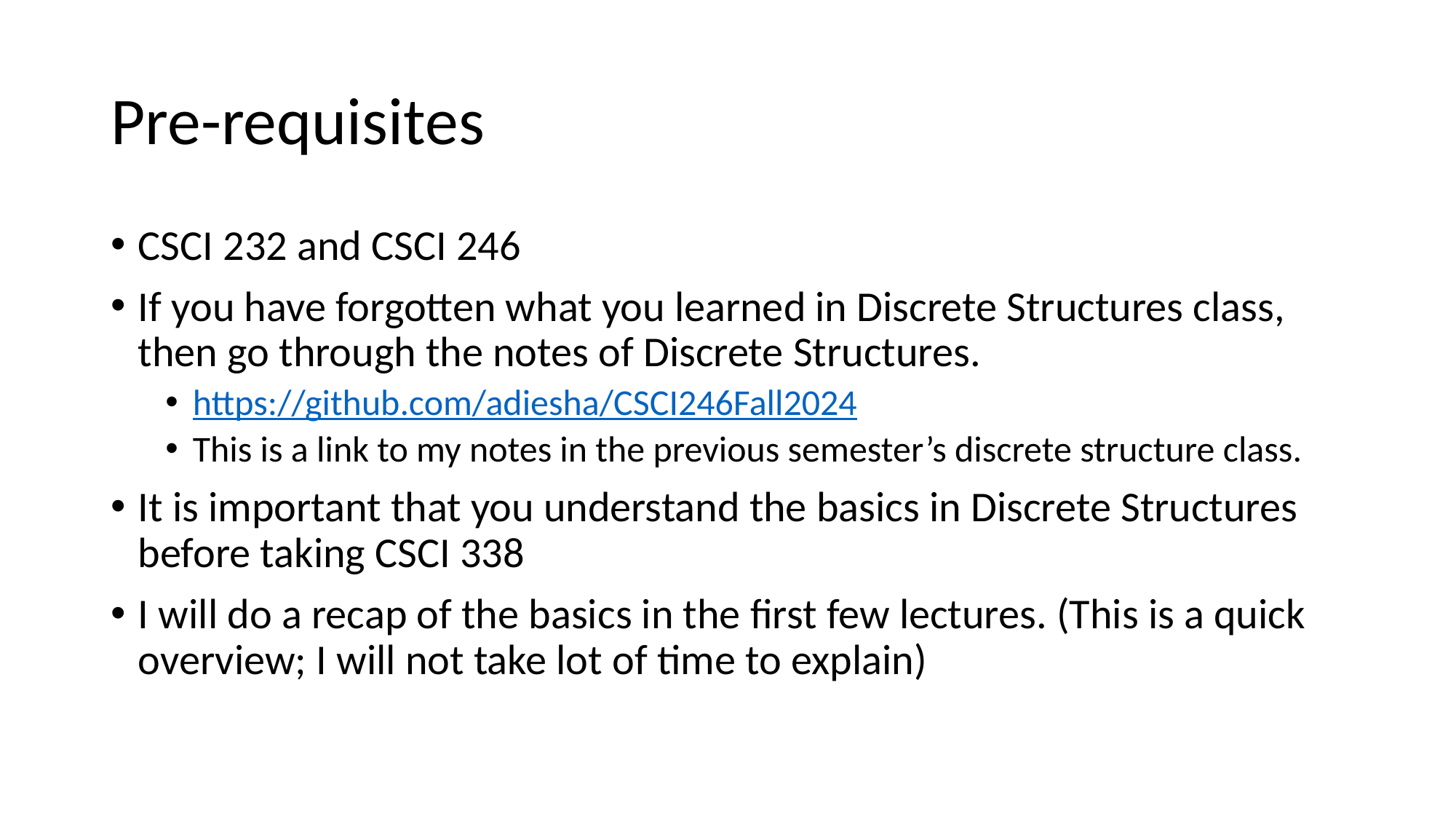

# Pre-requisites
CSCI 232 and CSCI 246
If you have forgotten what you learned in Discrete Structures class, then go through the notes of Discrete Structures.
https://github.com/adiesha/CSCI246Fall2024
This is a link to my notes in the previous semester’s discrete structure class.
It is important that you understand the basics in Discrete Structures before taking CSCI 338
I will do a recap of the basics in the first few lectures. (This is a quick overview; I will not take lot of time to explain)